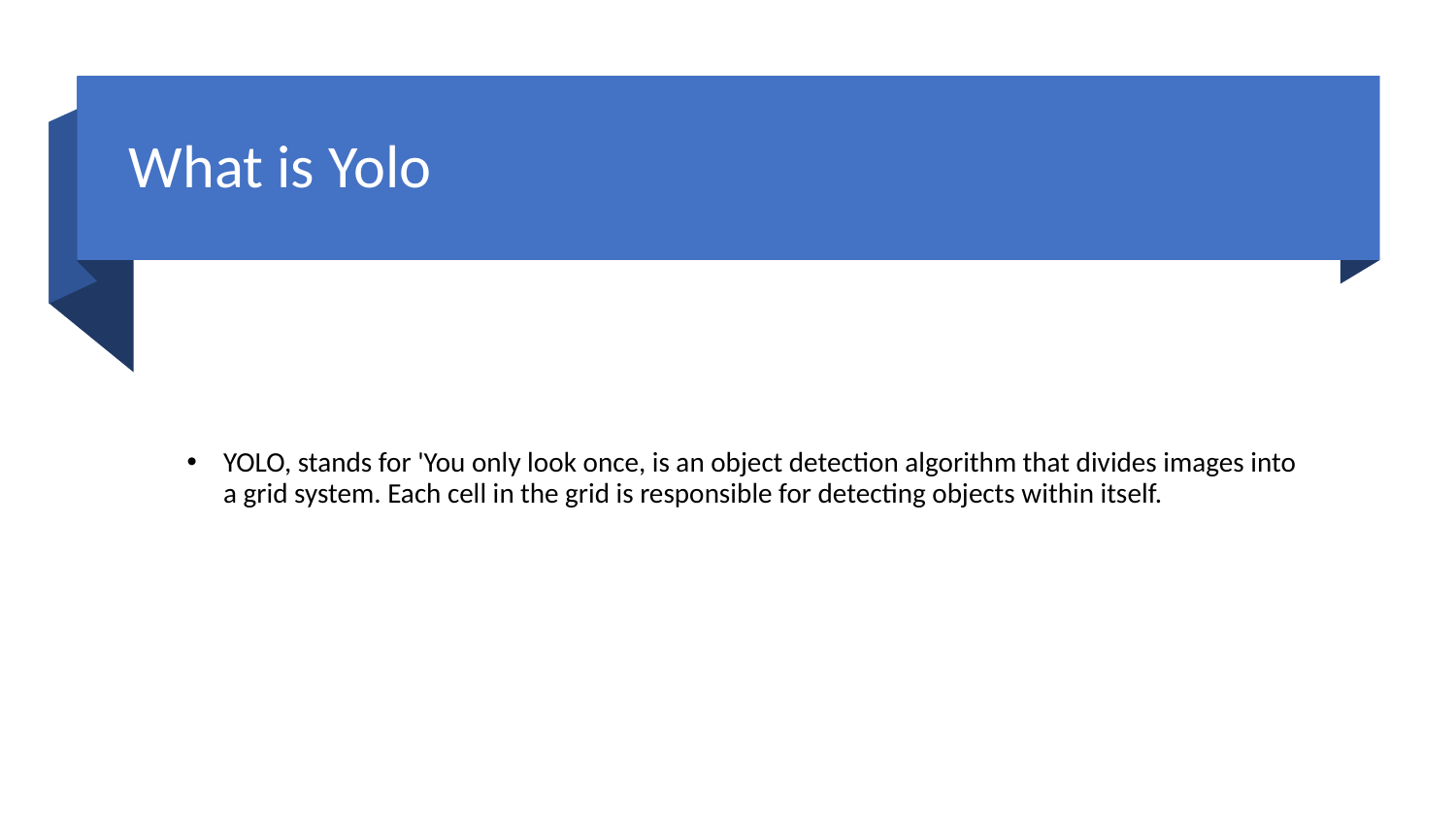

# What is Yolo

YOLO, stands for 'You only look once, is an object detection algorithm that divides images into a grid system. Each cell in the grid is responsible for detecting objects within itself.